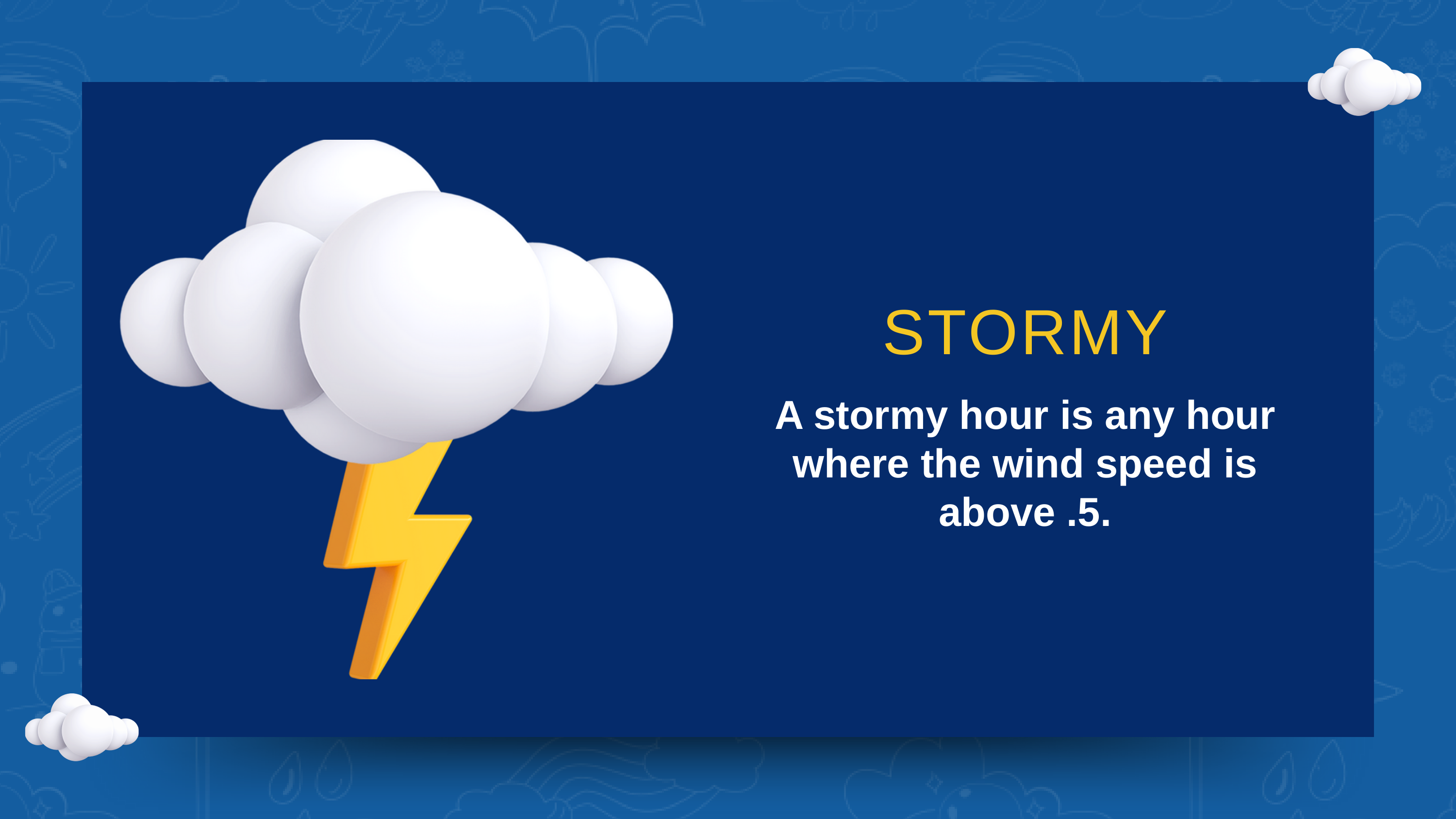

STORMY
A stormy hour is any hour where the wind speed is above .5.